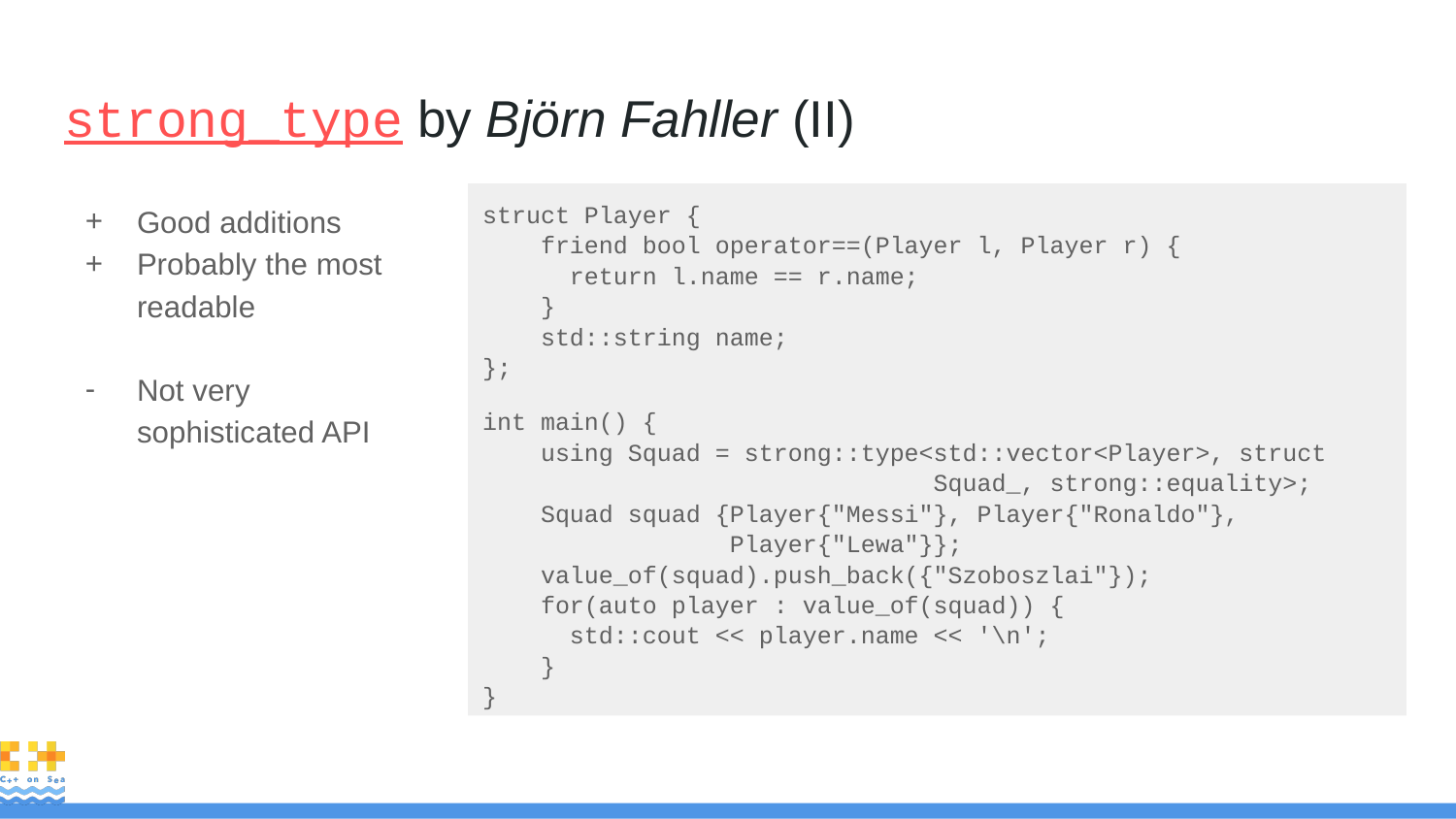

# strong_type by Björn Fahller (II)
Good additions
Probably the most readable
Not very sophisticated API

struct Player {
    friend bool operator==(Player l, Player r) {
      return l.name == r.name;
    }
    std::string name;
};
int main() {
    using Squad = strong::type<std::vector<Player>, struct
                               Squad_, strong::equality>;
    Squad squad {Player{"Messi"}, Player{"Ronaldo"},
                 Player{"Lewa"}};
    value_of(squad).push_back({"Szoboszlai"});
    for(auto player : value_of(squad)) {
      std::cout << player.name << '\n';
    }
}